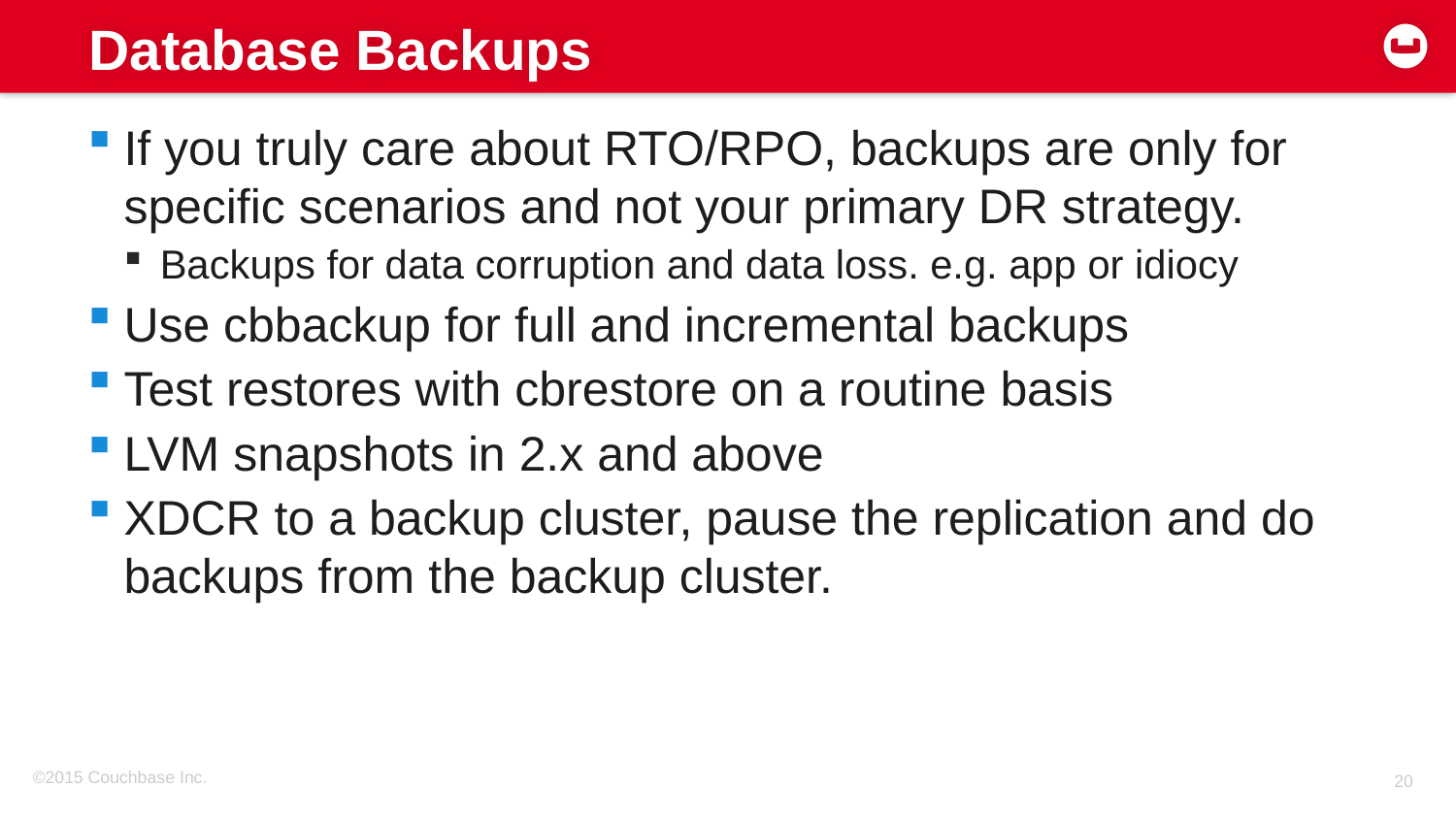

# Database Backups
If you truly care about RTO/RPO, backups are only for specific scenarios and not your primary DR strategy.
Backups for data corruption and data loss. e.g. app or idiocy
Use cbbackup for full and incremental backups
Test restores with cbrestore on a routine basis
LVM snapshots in 2.x and above
XDCR to a backup cluster, pause the replication and do backups from the backup cluster.